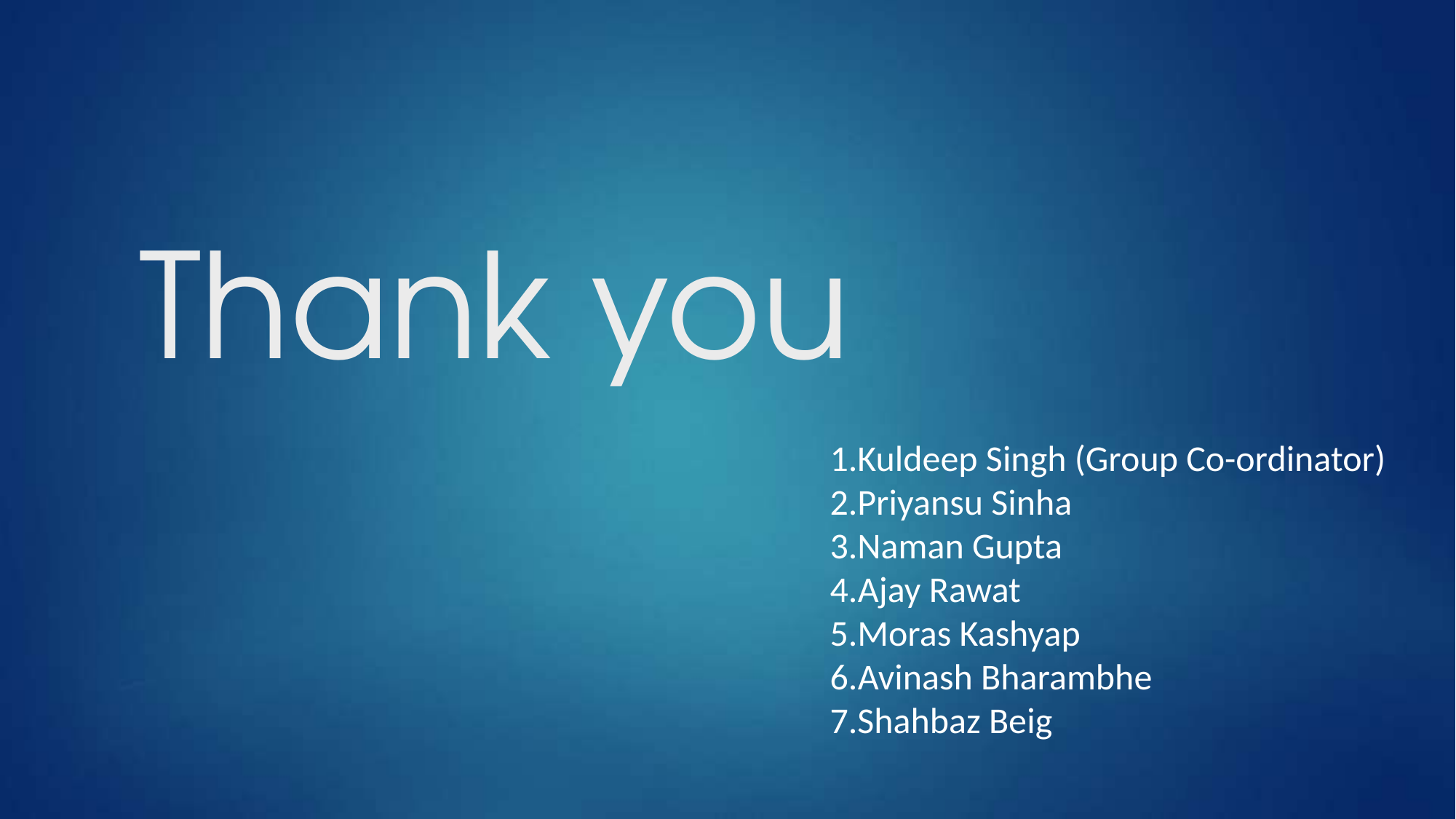

# Thank you
1.Kuldeep Singh (Group Co-ordinator)
2.Priyansu Sinha
3.Naman Gupta
4.Ajay Rawat
5.Moras Kashyap
6.Avinash Bharambhe
7.Shahbaz Beig